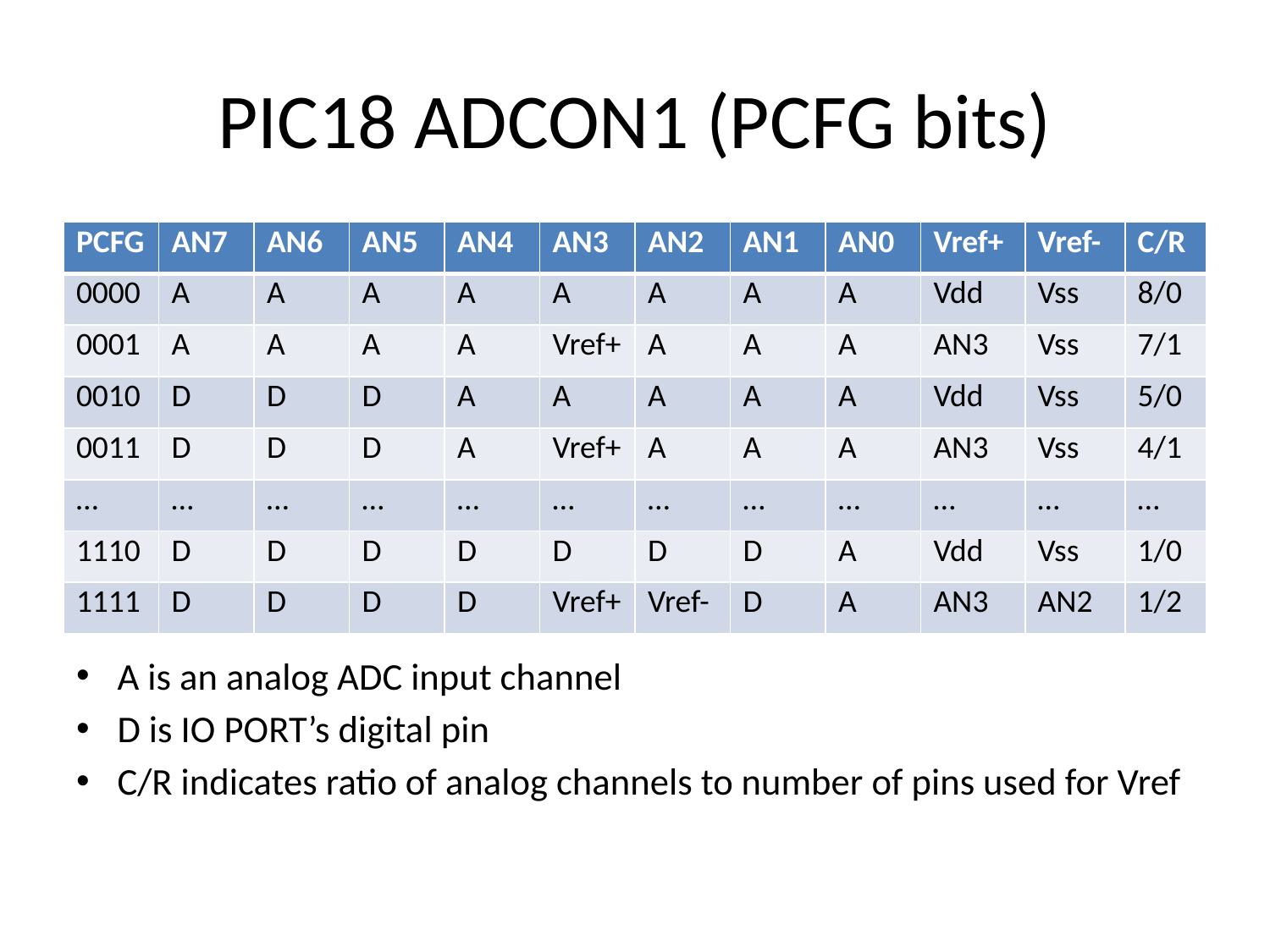

# PIC18 ADCON1 (PCFG bits)

A is an analog ADC input channel
D is IO PORT’s digital pin
C/R indicates ratio of analog channels to number of pins used for Vref

| PCFG | AN7 | AN6 | AN5 | AN4 | AN3 | AN2 | AN1 | AN0 | Vref+ | Vref- | C/R |
| --- | --- | --- | --- | --- | --- | --- | --- | --- | --- | --- | --- |
| 0000 | A | A | A | A | A | A | A | A | Vdd | Vss | 8/0 |
| 0001 | A | A | A | A | Vref+ | A | A | A | AN3 | Vss | 7/1 |
| 0010 | D | D | D | A | A | A | A | A | Vdd | Vss | 5/0 |
| 0011 | D | D | D | A | Vref+ | A | A | A | AN3 | Vss | 4/1 |
| … | … | … | … | … | … | … | … | … | … | … | … |
| 1110 | D | D | D | D | D | D | D | A | Vdd | Vss | 1/0 |
| 1111 | D | D | D | D | Vref+ | Vref- | D | A | AN3 | AN2 | 1/2 |